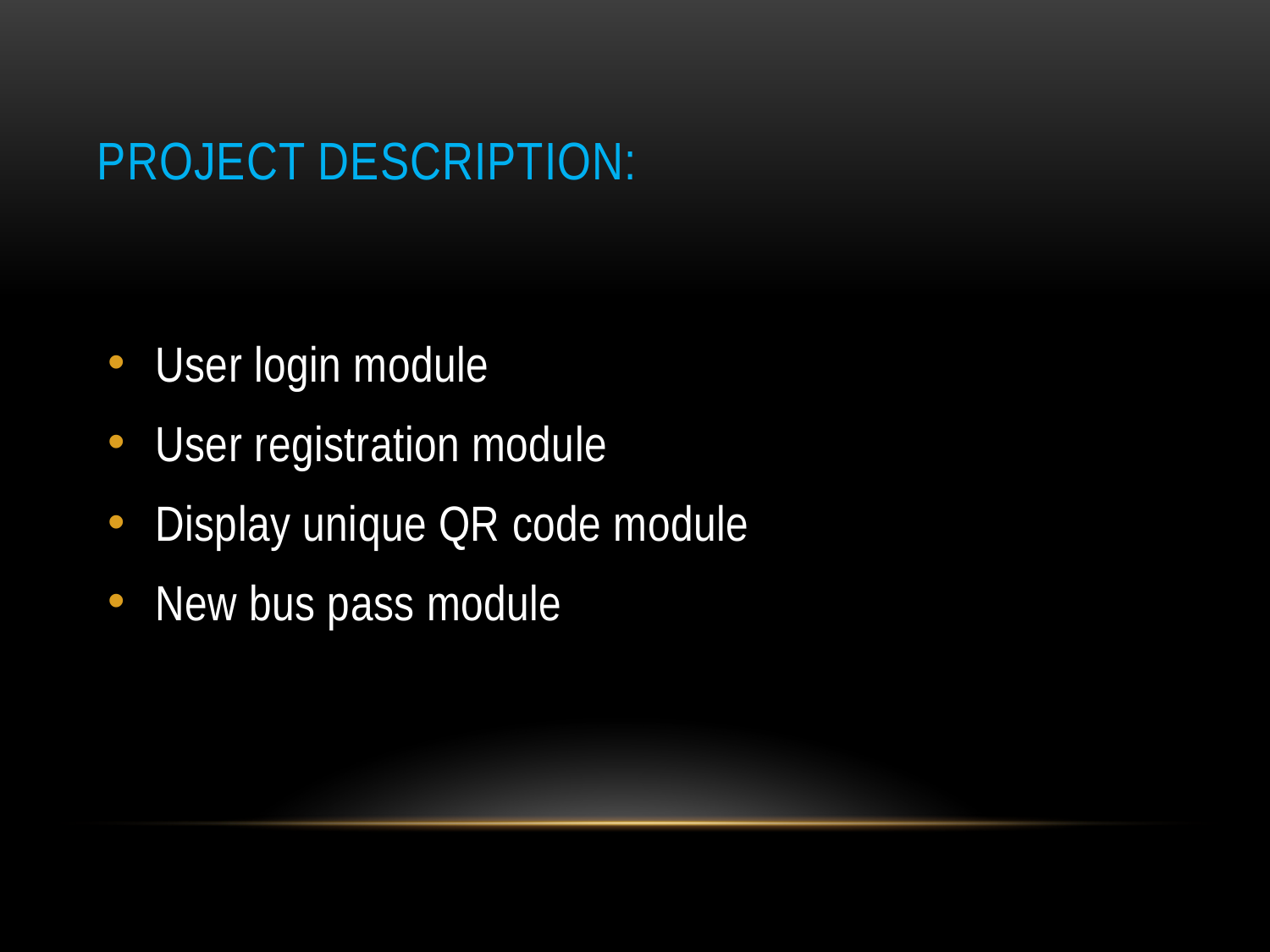

# Project description:
User login module
User registration module
Display unique QR code module
New bus pass module